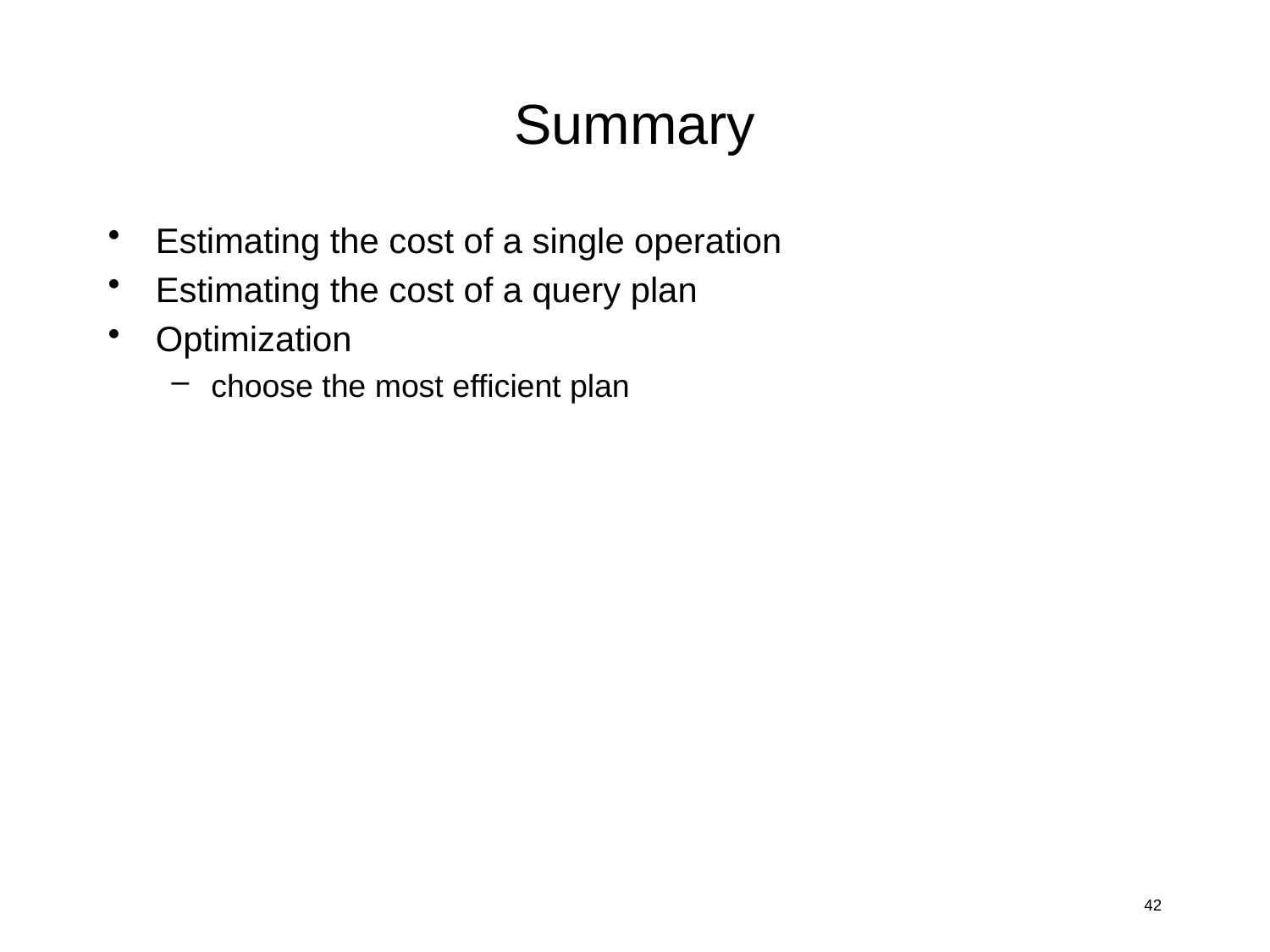

# Summary
Estimating the cost of a single operation
Estimating the cost of a query plan
Optimization
choose the most efficient plan
42